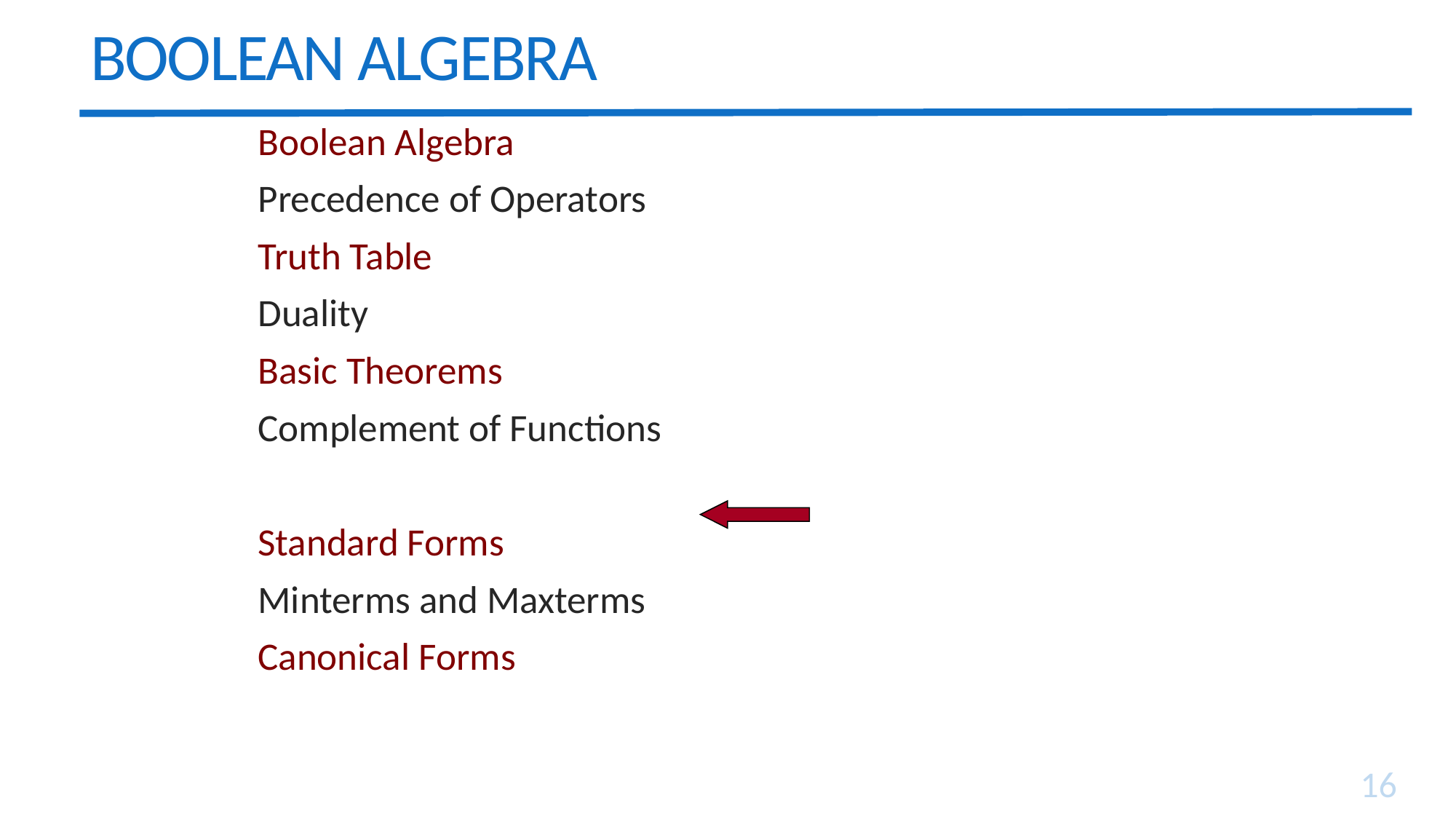

# BOOLEAN ALGEBRA
Boolean Algebra
Precedence of Operators
Truth Table
Duality
Basic Theorems
Complement of Functions

Standard Forms
Minterms and Maxterms
Canonical Forms

16